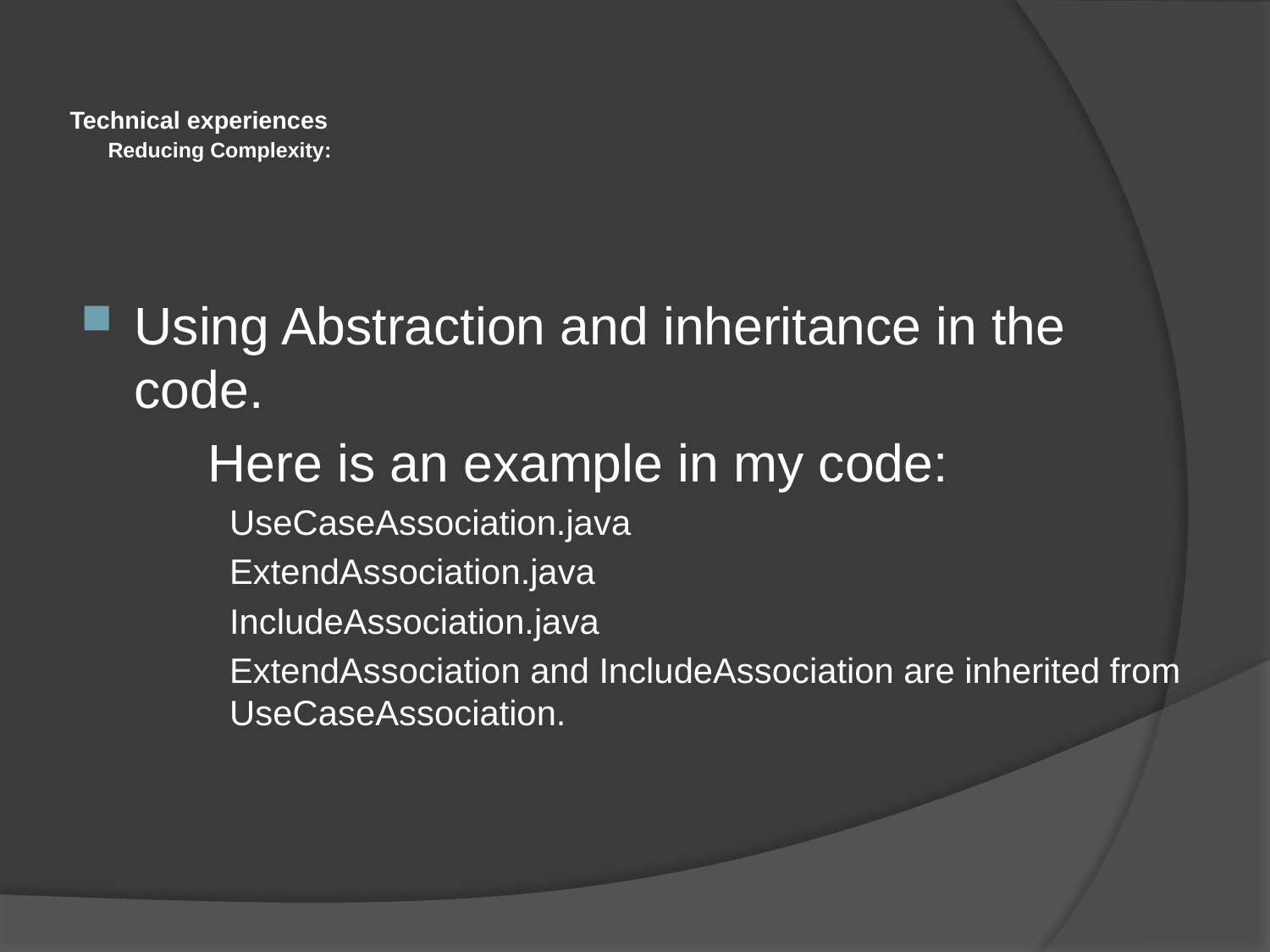

# Technical experiences Reducing Complexity:
Using Abstraction and inheritance in the code.
	Here is an example in my code:
UseCaseAssociation.java
ExtendAssociation.java
IncludeAssociation.java
ExtendAssociation and IncludeAssociation are inherited from UseCaseAssociation.